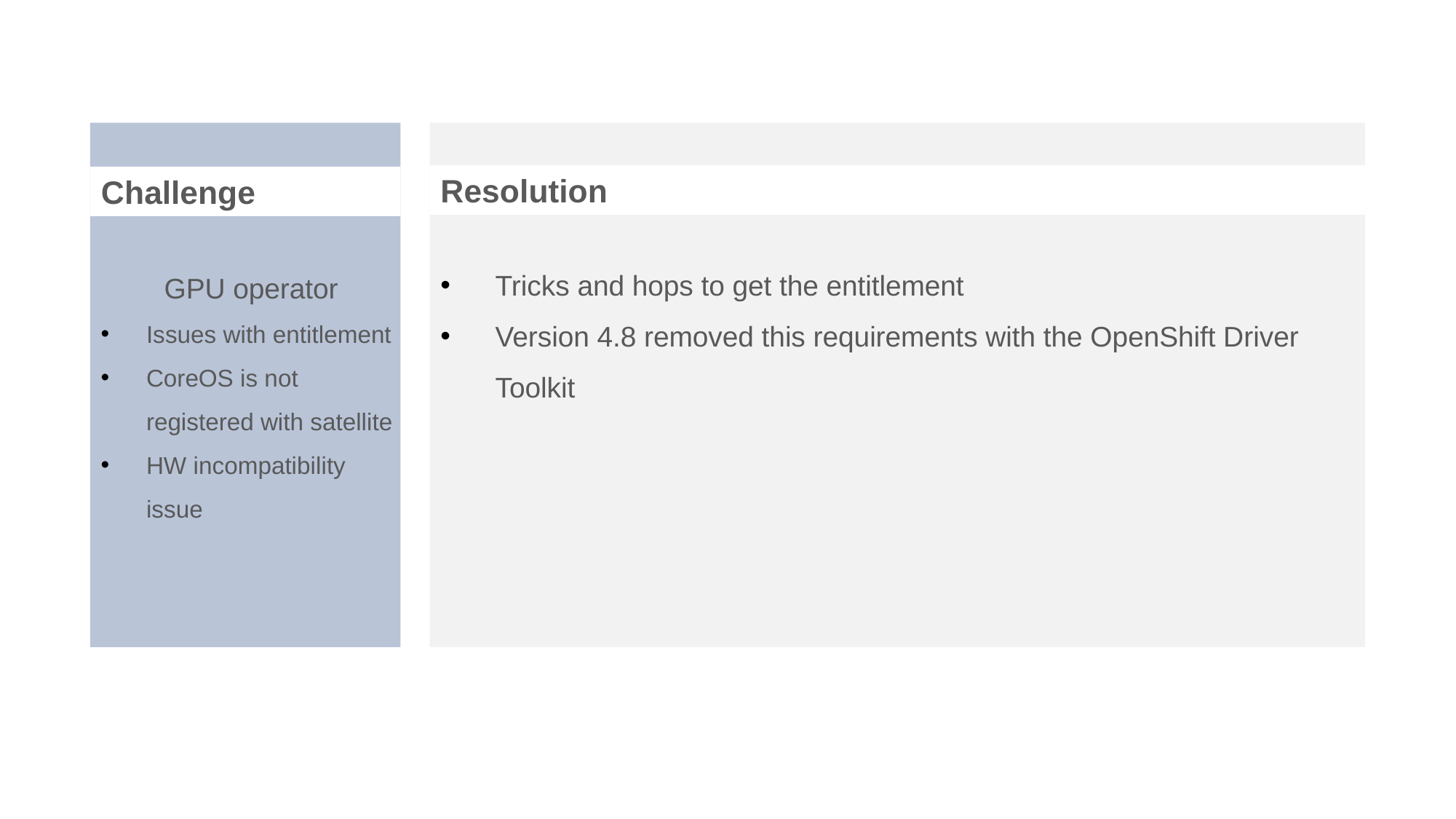

Resolution
Challenge
Tricks and hops to get the entitlement
Version 4.8 removed this requirements with the OpenShift Driver Toolkit
GPU operator
Issues with entitlement
CoreOS is not registered with satellite
HW incompatibility issue

Populating images internally => Nexus\
RWX NFS  ( issues NFS for development )  manual provisionin Recycle, deprecated but works, it deletes the data unless overridden in the API server
GPU operator
Some solutions  not HTTP/HTTPS
Monitoring vendor
Podman, skopeo